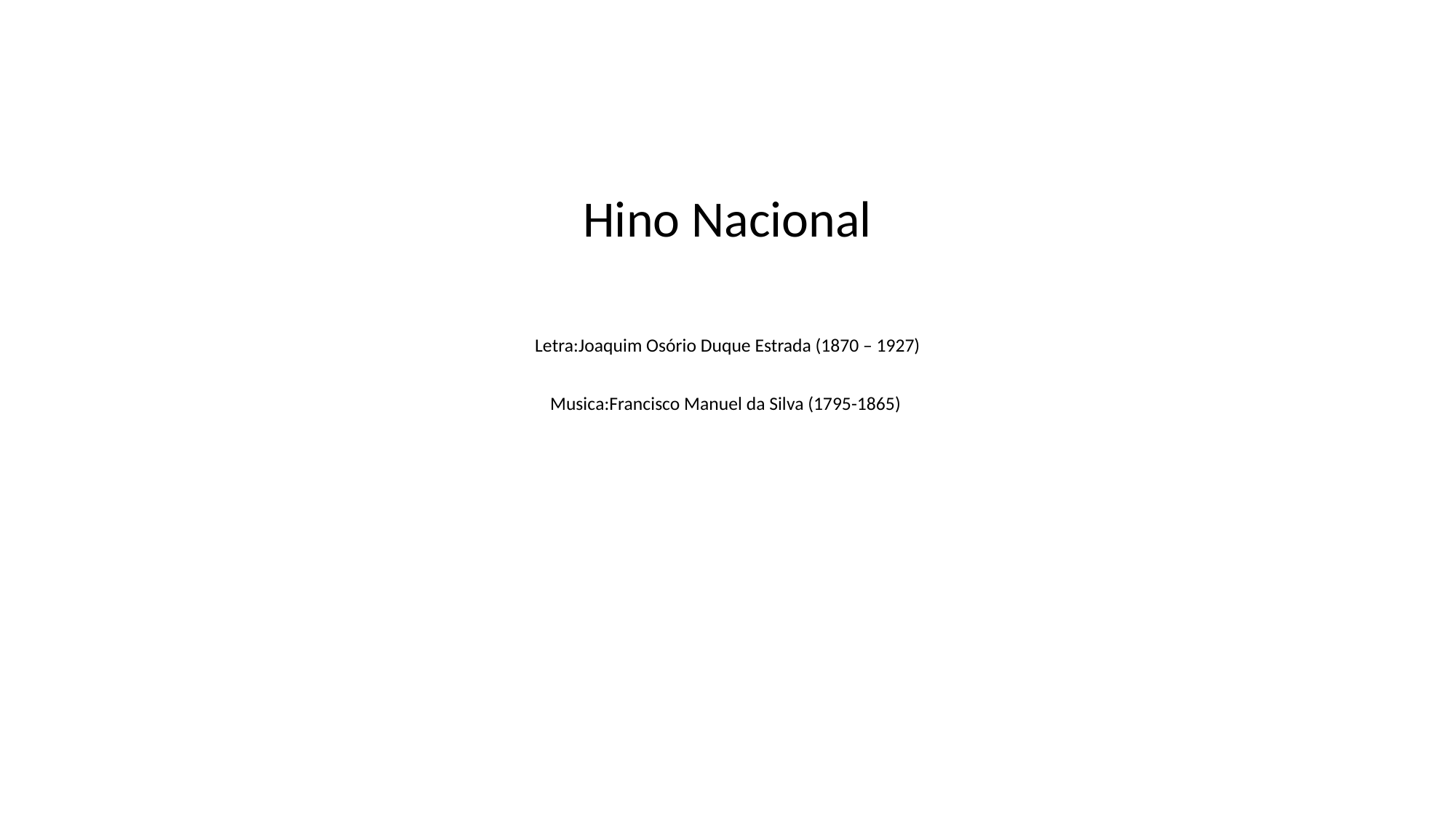

# Hino Nacional Letra:Joaquim Osório Duque Estrada (1870 – 1927) Musica:Francisco Manuel da Silva (1795-1865)